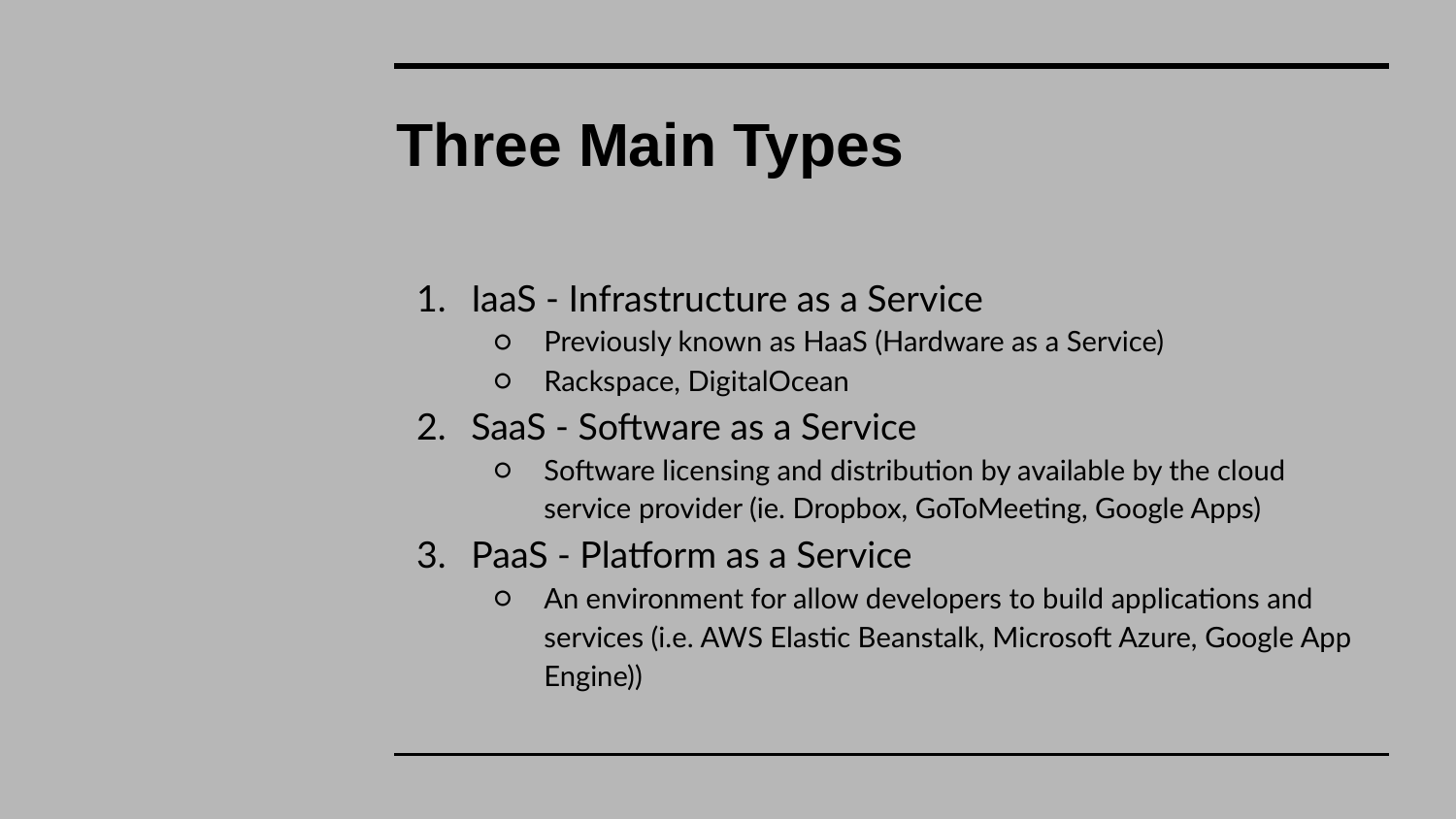

# Three Main Types
IaaS - Infrastructure as a Service
Previously known as HaaS (Hardware as a Service)
Rackspace, DigitalOcean
SaaS - Software as a Service
Software licensing and distribution by available by the cloud service provider (ie. Dropbox, GoToMeeting, Google Apps)
PaaS - Platform as a Service
An environment for allow developers to build applications and services (i.e. AWS Elastic Beanstalk, Microsoft Azure, Google App Engine))